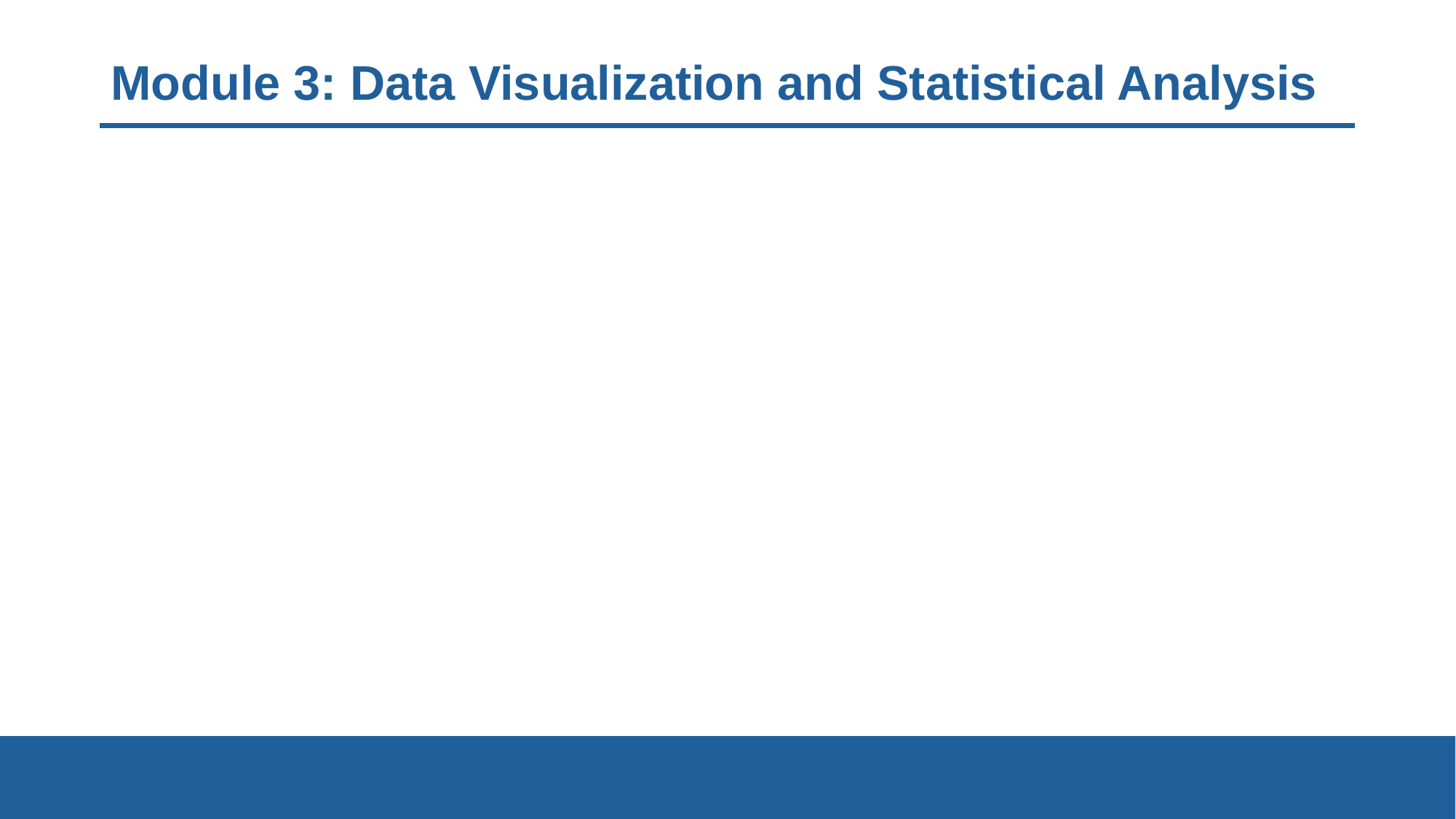

# Module 3: Data Visualization and Statistical Analysis